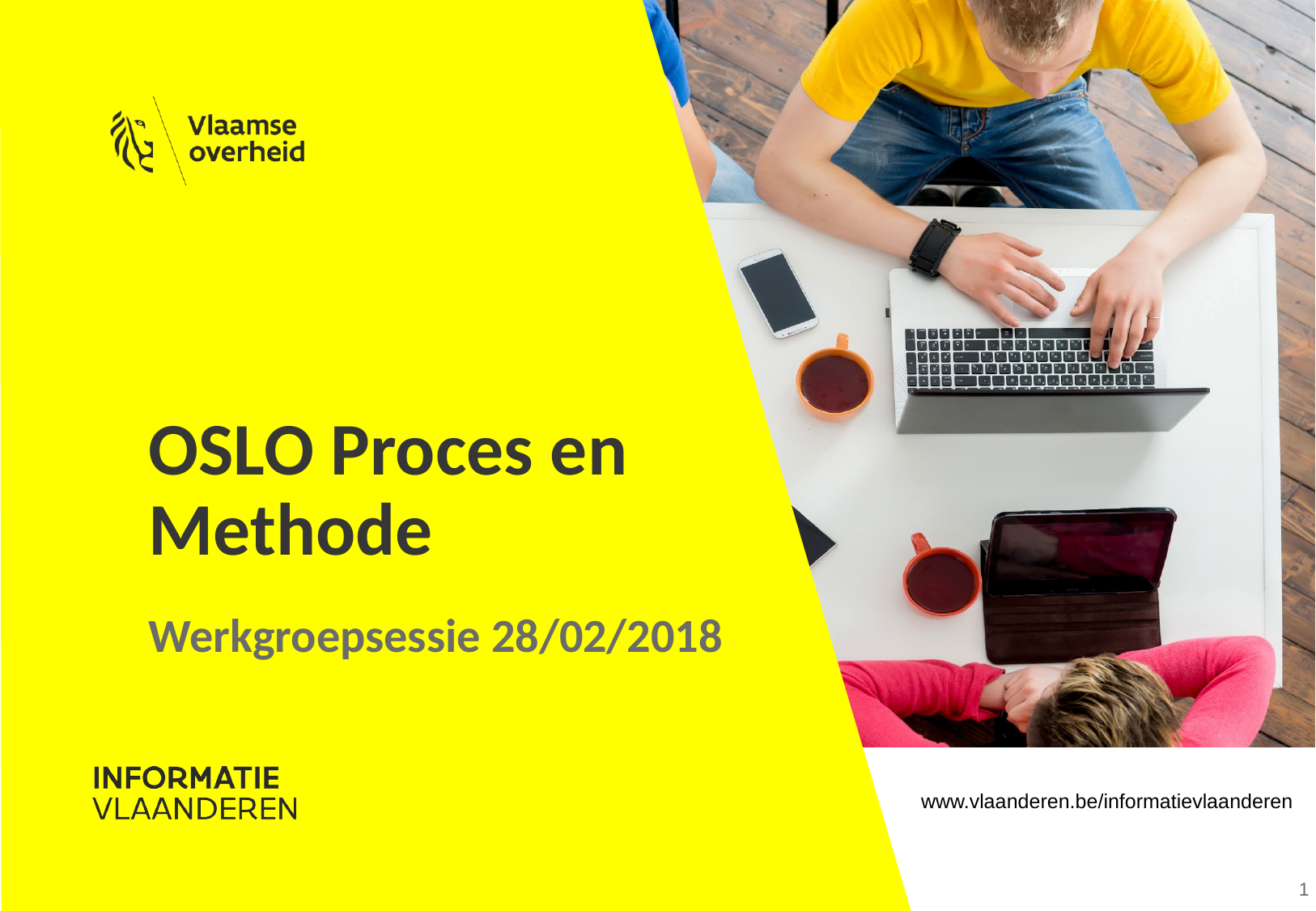

# OSLO Proces en Methode
Werkgroepsessie 28/02/2018
1